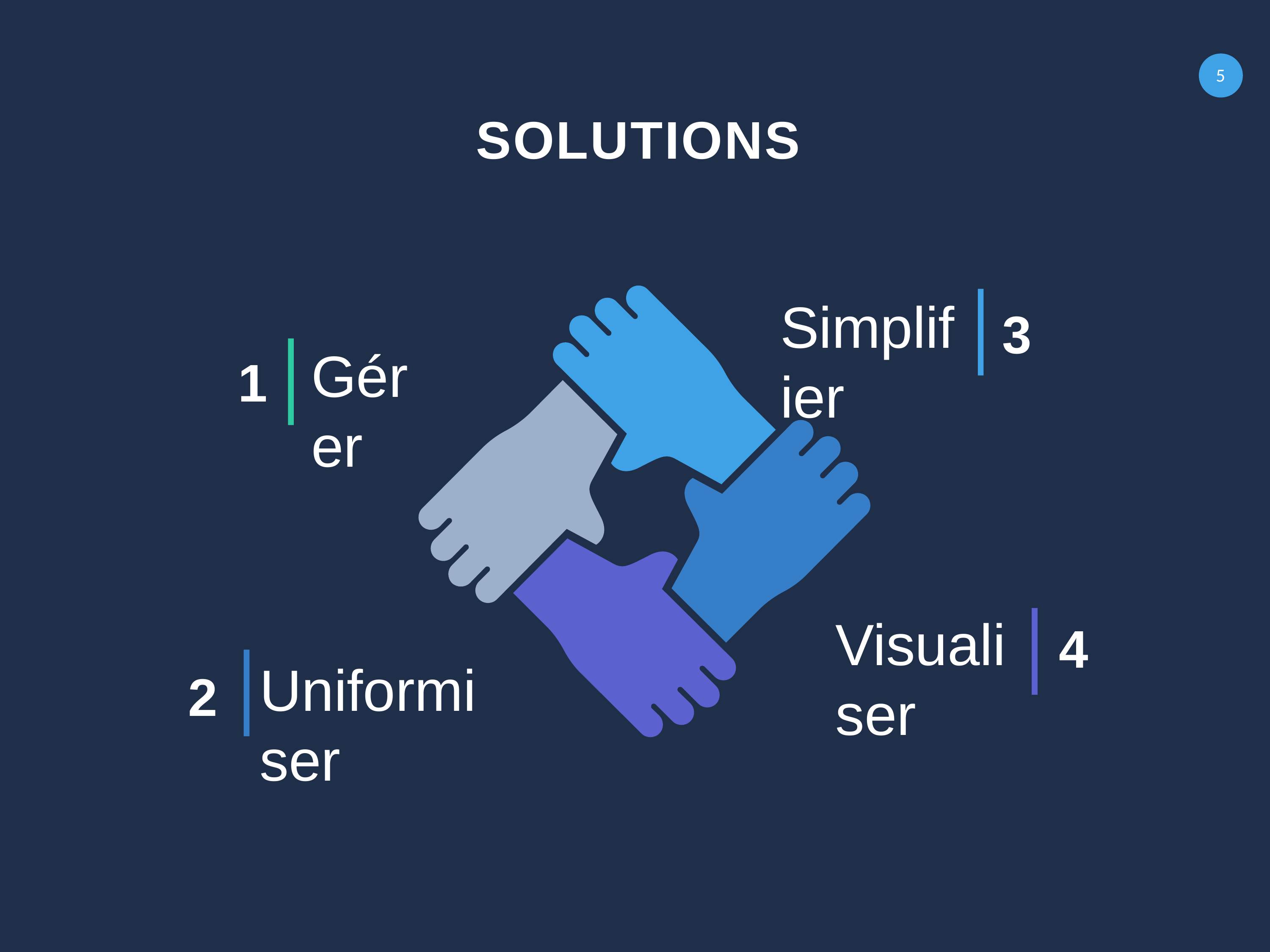

SOLUTIONS

Simplifier

3
Gérer

1

Visualiser

4
Uniformiser

2